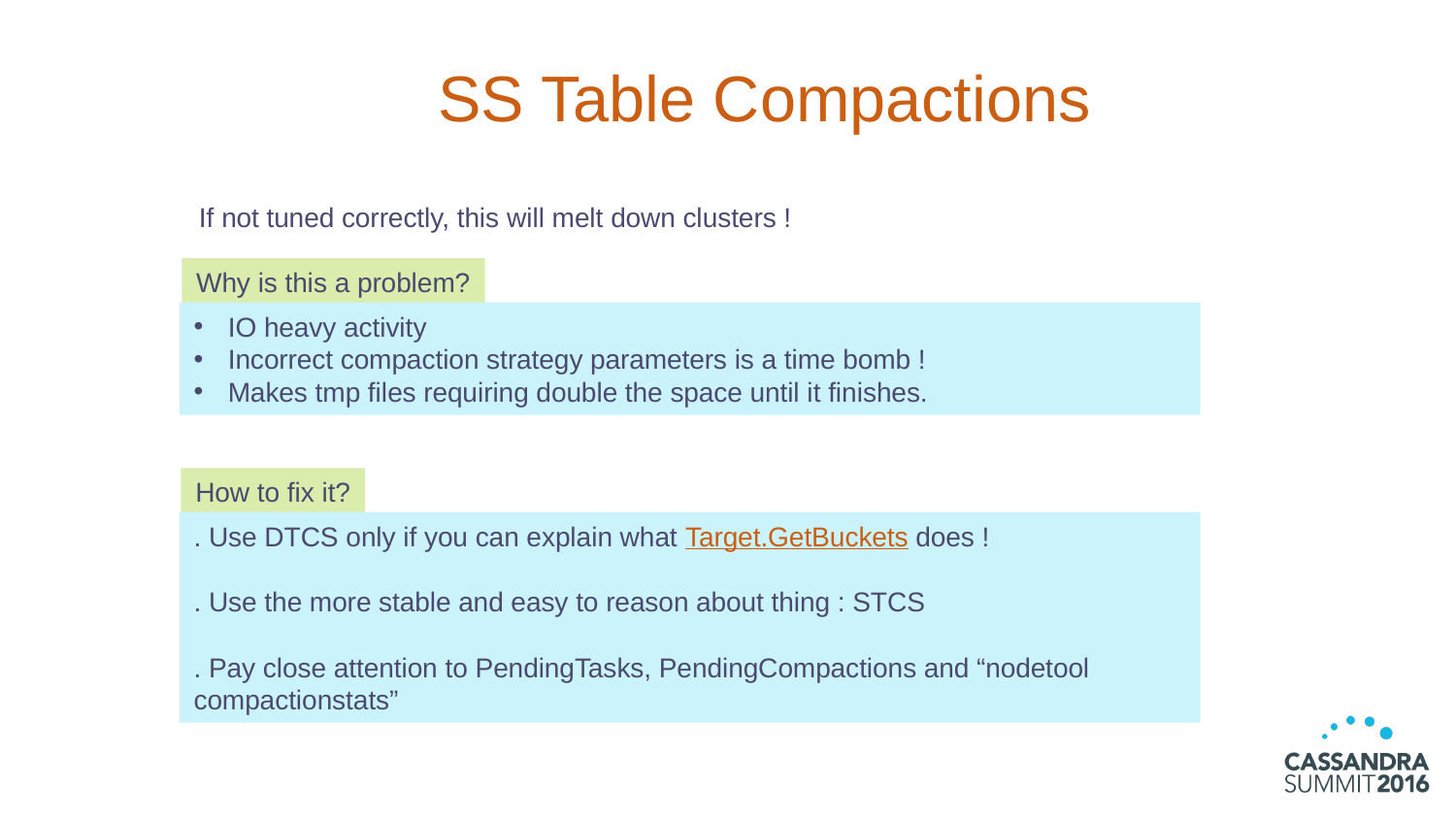

# SS Table Compactions
If not tuned correctly, this will melt down clusters !
Why is this a problem?
IO heavy activity
Incorrect compaction strategy parameters is a time bomb !
Makes tmp files requiring double the space until it finishes.
How to fix it?
. Use DTCS only if you can explain what Target.GetBuckets does !

. Use the more stable and easy to reason about thing : STCS

. Pay close attention to PendingTasks, PendingCompactions and “nodetool compactionstats”